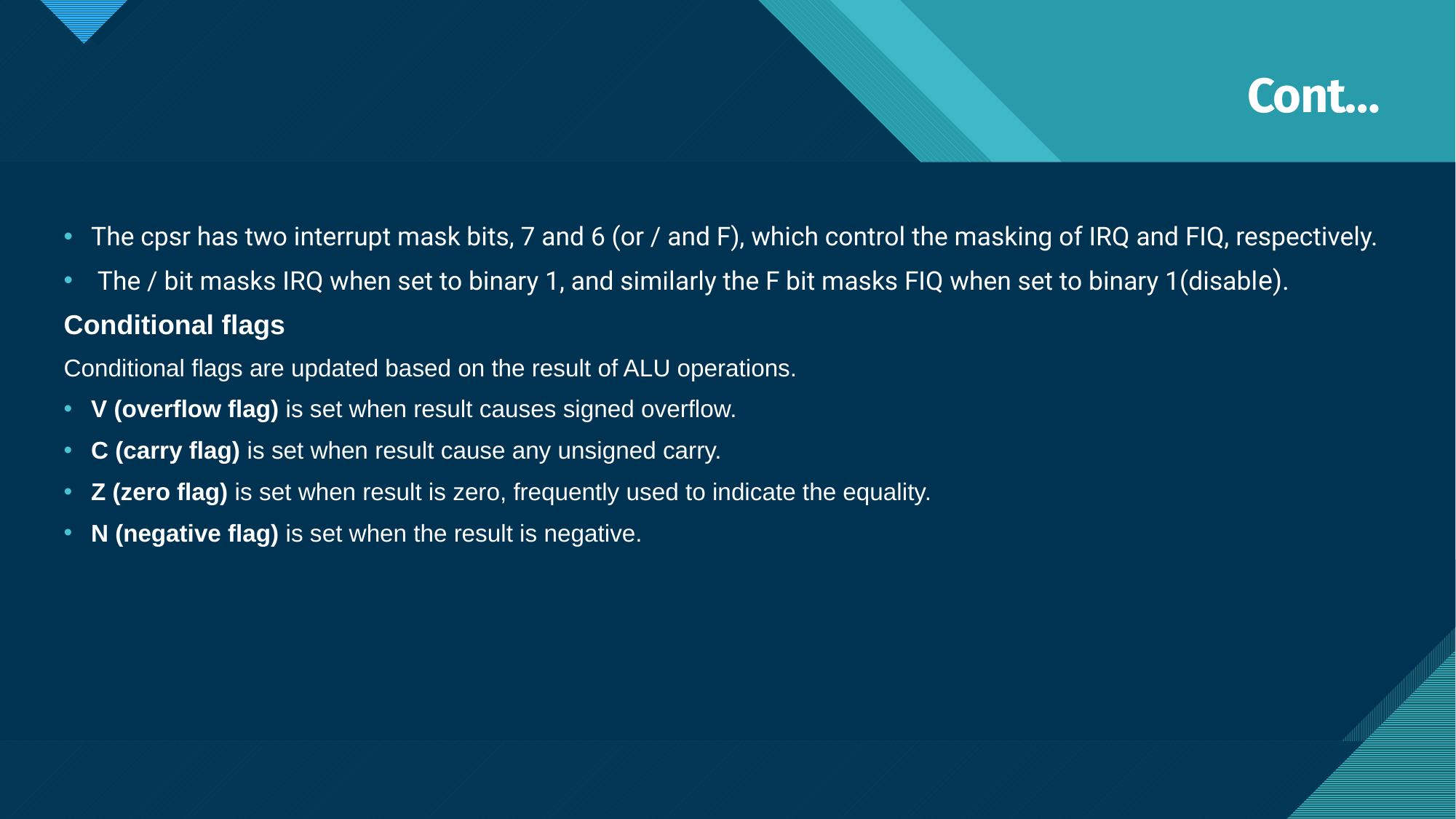

# Cont…
The cpsr has two interrupt mask bits, 7 and 6 (or / and F), which control the masking of IRQ and FIQ, respectively.
 The / bit masks IRQ when set to binary 1, and similarly the F bit masks FIQ when set to binary 1(disable).
Conditional flags
Conditional flags are updated based on the result of ALU operations.
V (overflow flag) is set when result causes signed overflow.
C (carry flag) is set when result cause any unsigned carry.
Z (zero flag) is set when result is zero, frequently used to indicate the equality.
N (negative flag) is set when the result is negative.